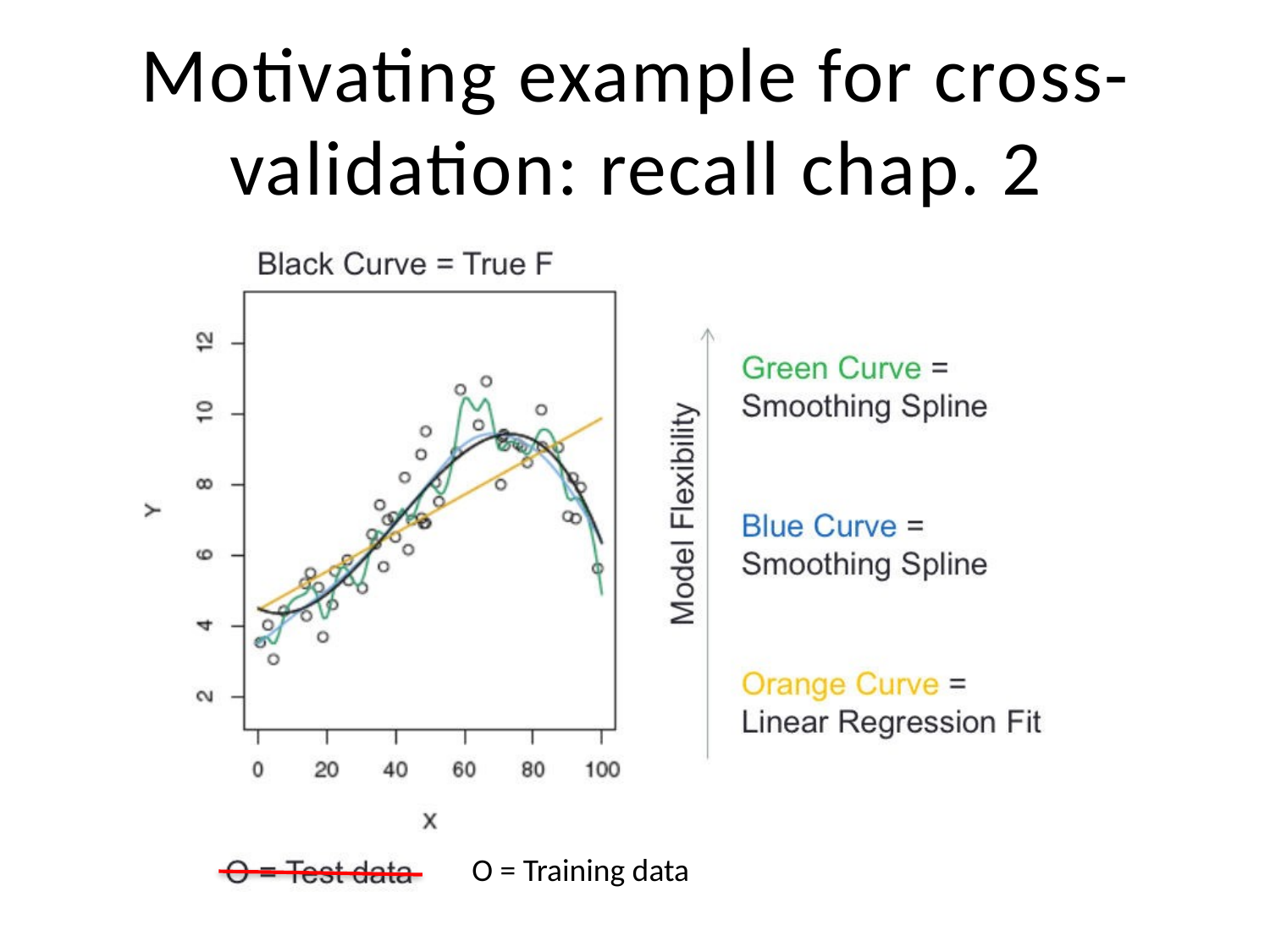

# Motivating example for cross-validation: recall chap. 2

O = Training data